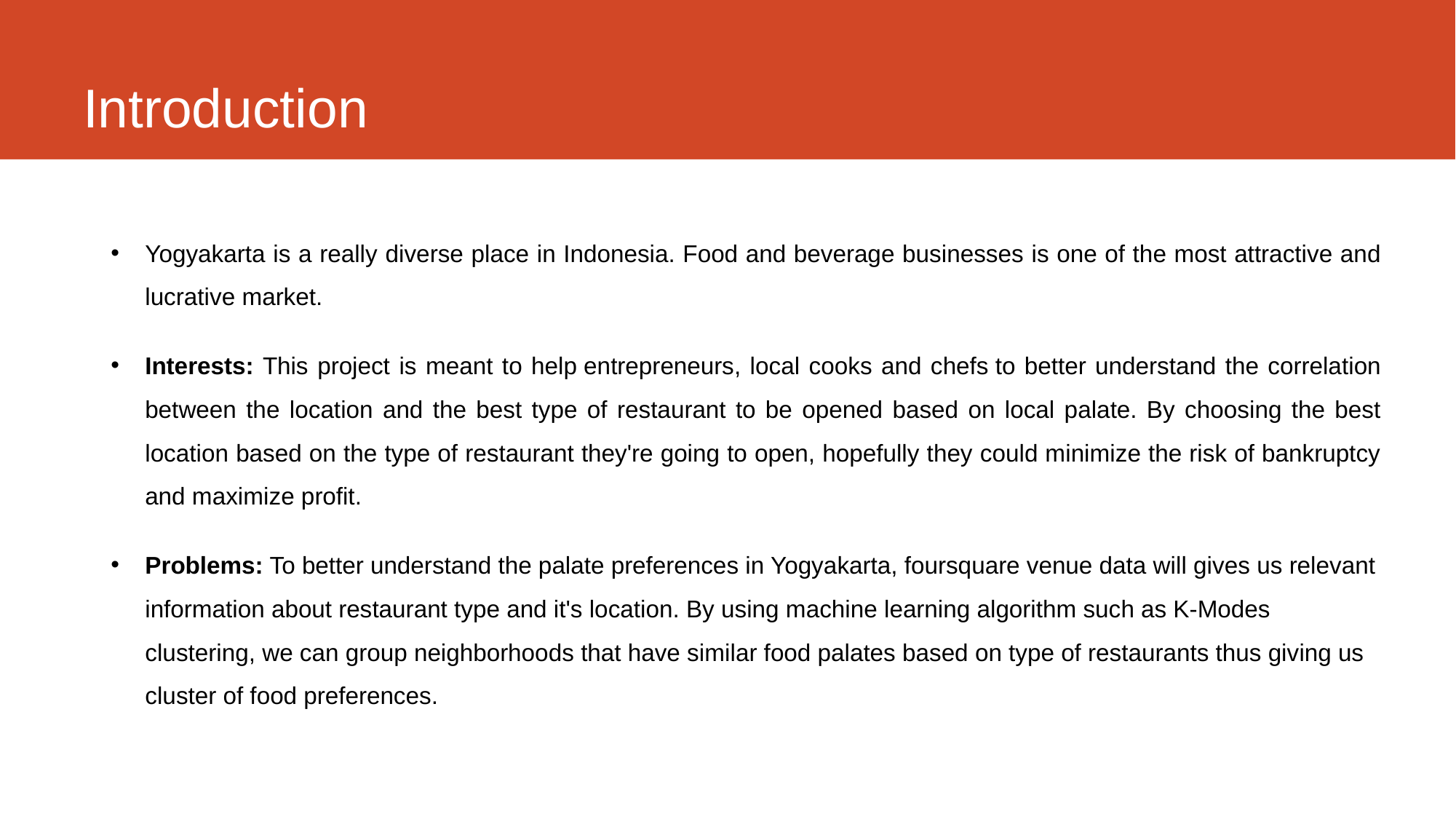

# Introduction
Yogyakarta is a really diverse place in Indonesia. Food and beverage businesses is one of the most attractive and lucrative market.
Interests: This project is meant to help entrepreneurs, local cooks and chefs to better understand the correlation between the location and the best type of restaurant to be opened based on local palate. By choosing the best location based on the type of restaurant they're going to open, hopefully they could minimize the risk of bankruptcy and maximize profit.
Problems: To better understand the palate preferences in Yogyakarta, foursquare venue data will gives us relevant information about restaurant type and it's location. By using machine learning algorithm such as K-Modes clustering, we can group neighborhoods that have similar food palates based on type of restaurants thus giving us cluster of food preferences.